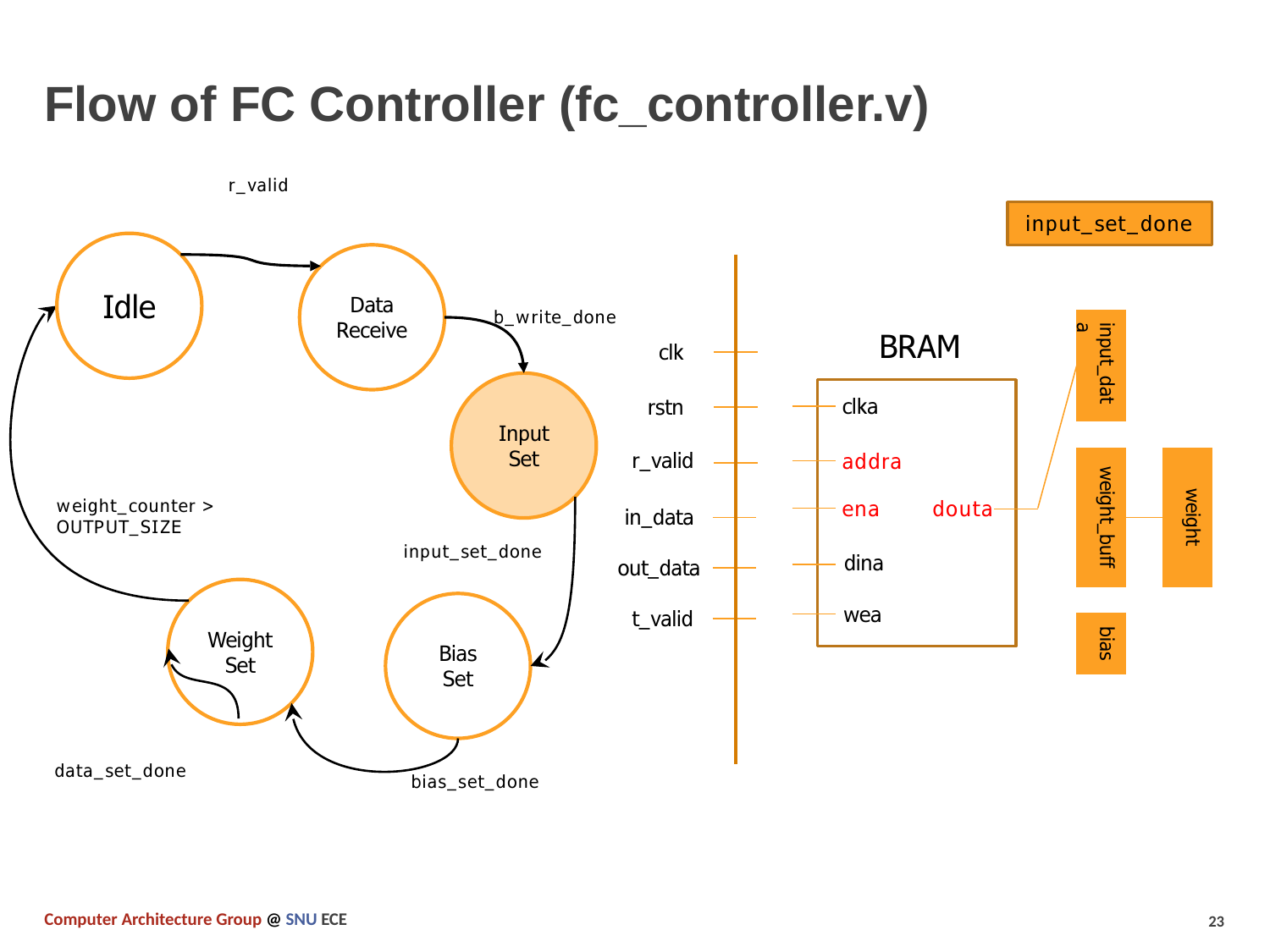

# Flow of FC Controller (fc_controller.v)
r_valid
input_set_done
Idle
Data
Receive
b_write_done
input_data
BRAM
clk

clka
addra
douta
ena
dina
wea
rstn
r_valid
weight
weight_buff
in_data
out_data
t_valid
bias
Input
Set
weight_counter > OUTPUT_SIZE
input_set_done
Weight
Set
Bias
Set
data_set_done
bias_set_done